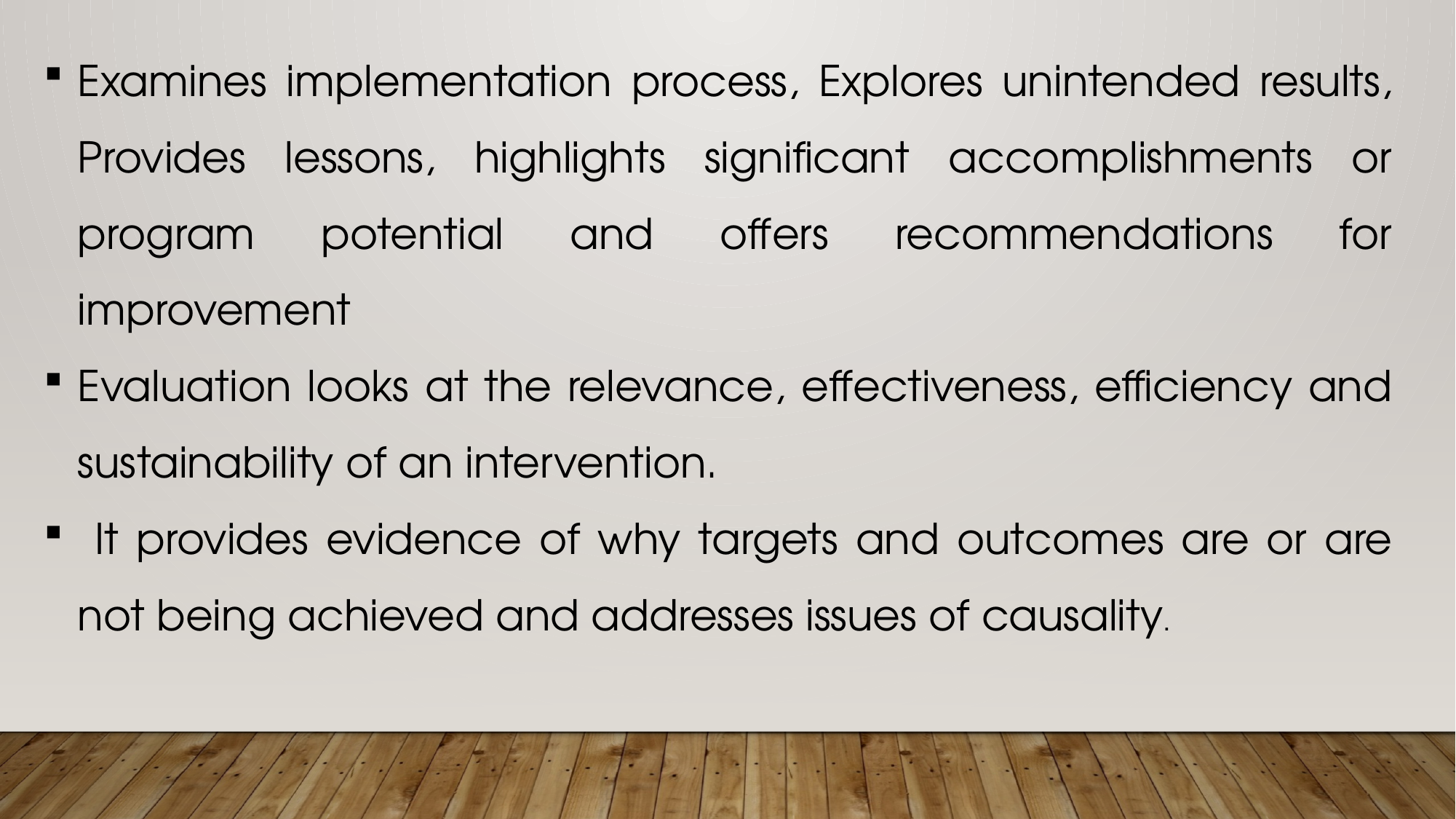

Examines implementation process, Explores unintended results, Provides lessons, highlights significant accomplishments or program potential and offers recommendations for improvement
Evaluation looks at the relevance, effectiveness, efficiency and sustainability of an intervention.
 It provides evidence of why targets and outcomes are or are not being achieved and addresses issues of causality.